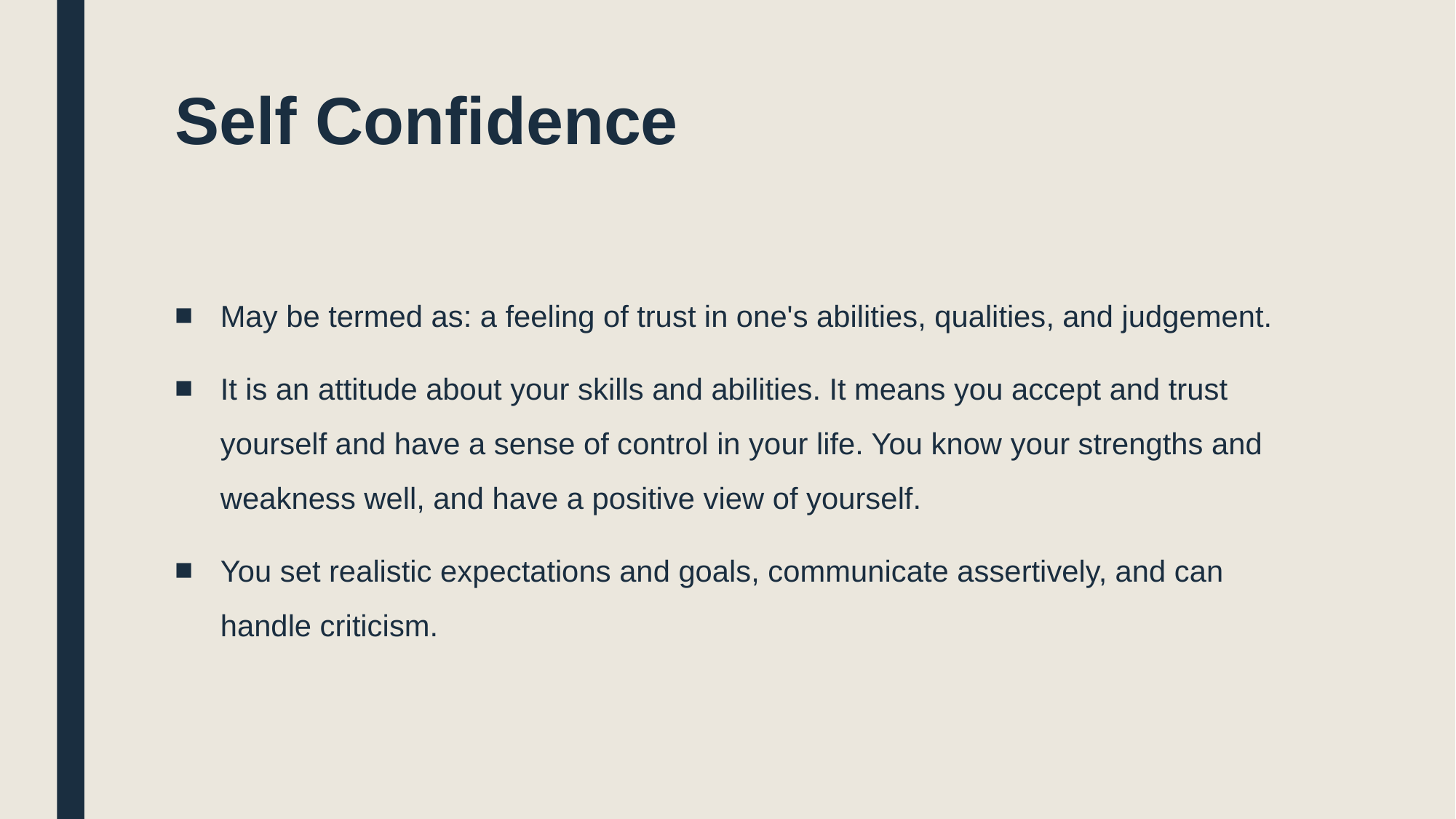

# Self Confidence
May be termed as: a feeling of trust in one's abilities, qualities, and judgement.
It is an attitude about your skills and abilities. It means you accept and trust yourself and have a sense of control in your life. You know your strengths and weakness well, and have a positive view of yourself.
You set realistic expectations and goals, communicate assertively, and can handle criticism.